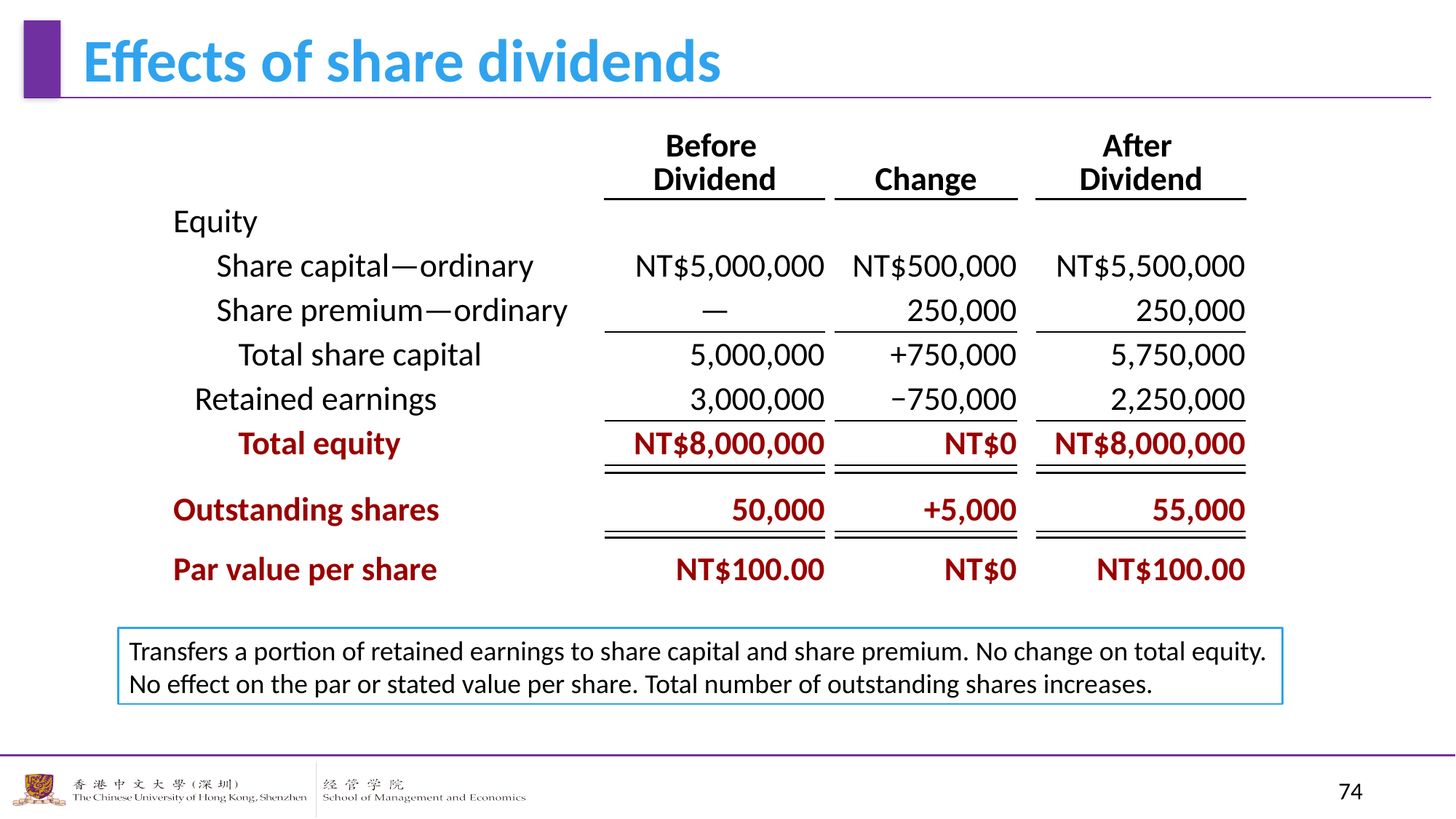

Effects of share dividends
|  | Before Dividend |  | Change |  | After Dividend |
| --- | --- | --- | --- | --- | --- |
| Equity |  |  |  |  |  |
| Share capital—ordinary | NT$5,000,000 |  | NT$500,000 |  | NT$5,500,000 |
| Share premium—ordinary | — |  | 250,000 |  | 250,000 |
| Total share capital | 5,000,000 |  | +750,000 |  | 5,750,000 |
| Retained earnings | 3,000,000 |  | −750,000 |  | 2,250,000 |
| Total equity | NT$8,000,000 |  | NT$0 |  | NT$8,000,000 |
|  |  |  |  |  |  |
| Outstanding shares | 50,000 |  | +5,000 |  | 55,000 |
|  |  |  |  |  |  |
| Par value per share | NT$100.00 |  | NT$0 |  | NT$100.00 |
Transfers a portion of retained earnings to share capital and share premium. No change on total equity. No effect on the par or stated value per share. Total number of outstanding shares increases.
74